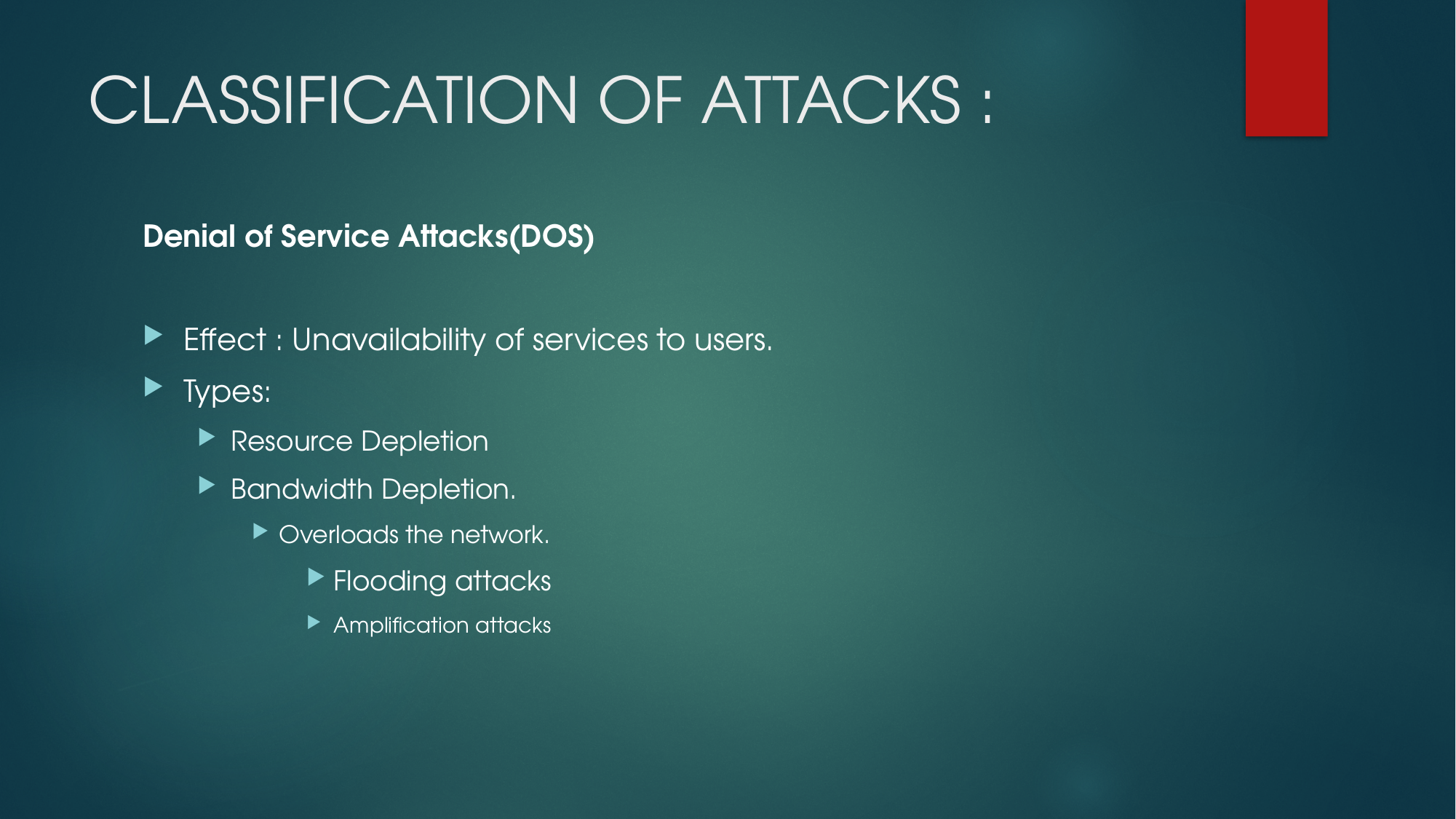

# CLASSIFICATION OF ATTACKS :

Denial of Service Attacks(DOS)

Effect : Unavailability of services to users.
Types:
Resource Depletion
Bandwidth Depletion.
Overloads the network.
Flooding attacks
Amplification attacks